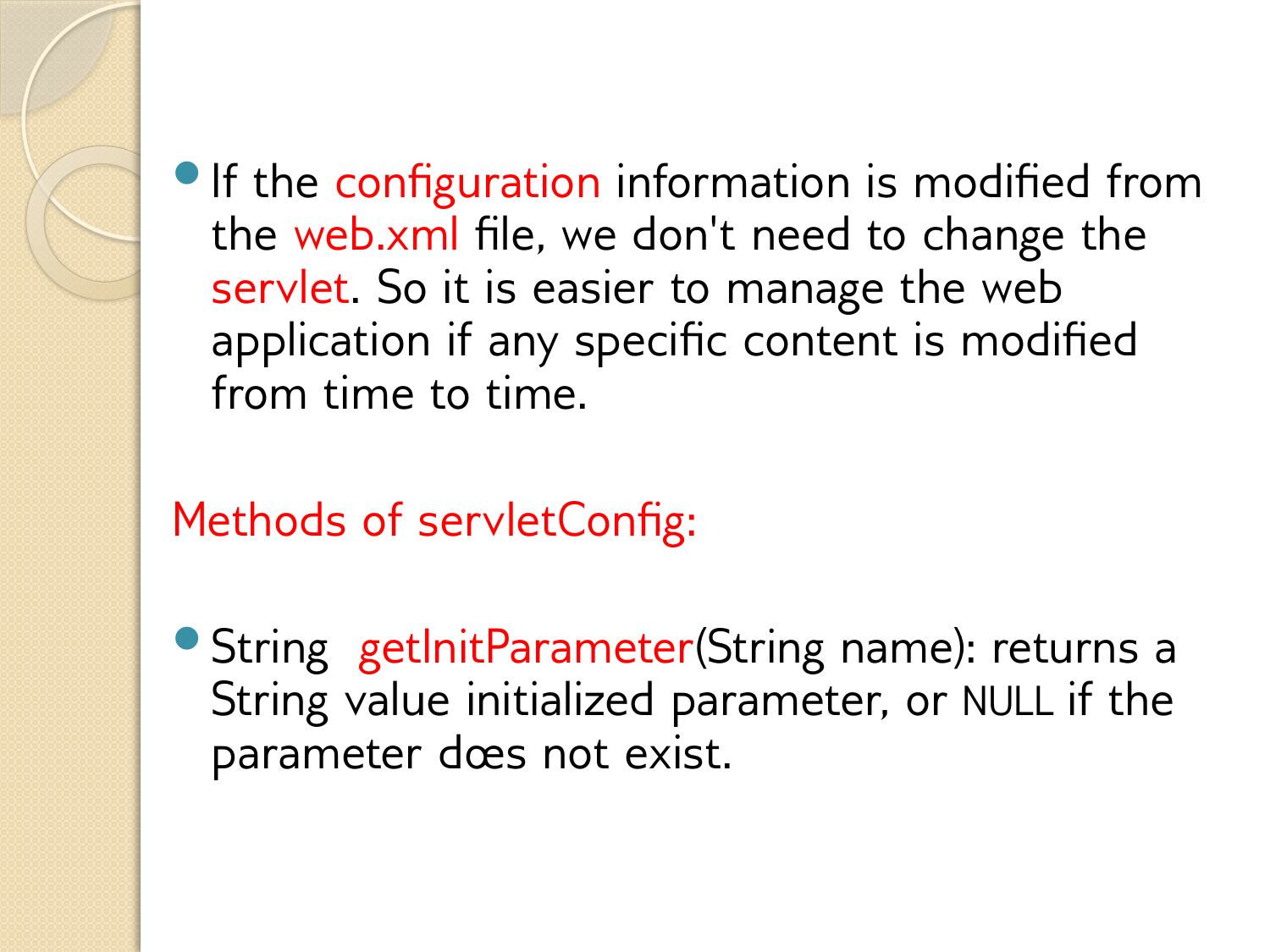

If the configuration information is modified from the web.xml file, we don't need to change the servlet. So it is easier to manage the web application if any specific content is modified from time to time.

Methods of servletConfig:

String  getInitParameter(String name): returns a String value initialized parameter, or NULL if the parameter does not exist.